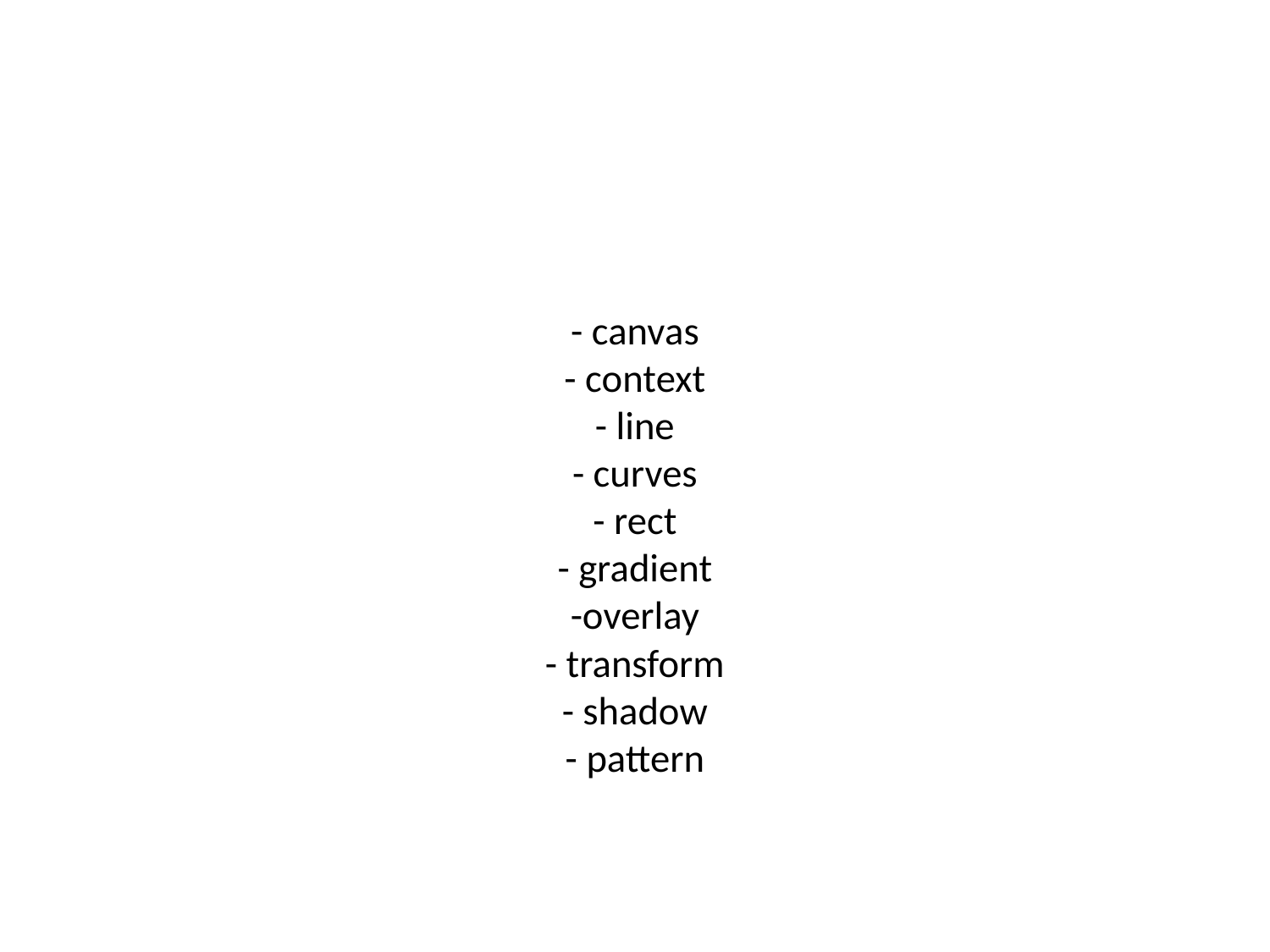

# - canvas - context - line - curves - rect - gradient -overlay - transform - shadow - pattern